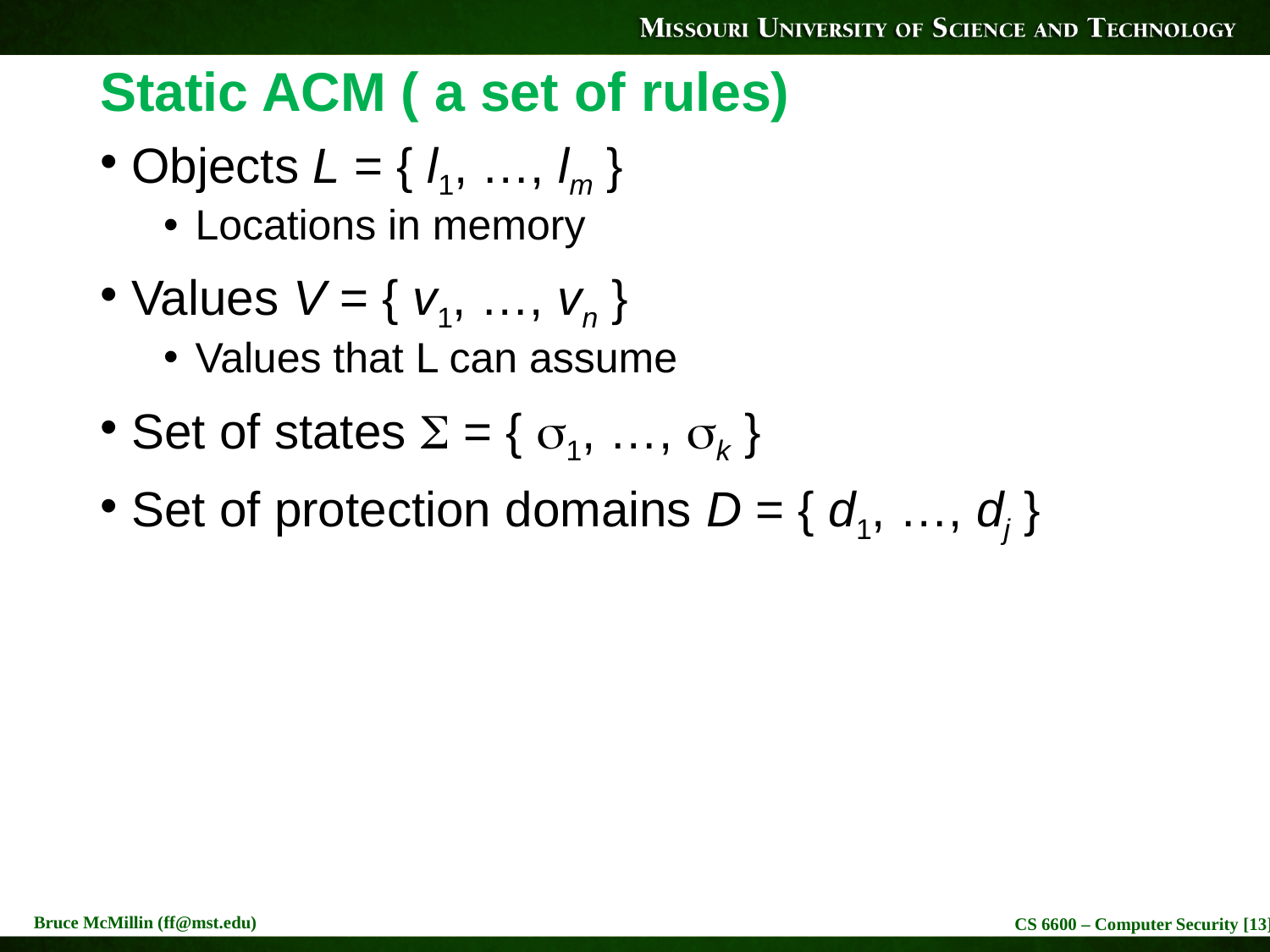

# Static ACM ( a set of rules)
Objects L = { l1, …, lm }
Locations in memory
Values V = { v1, …, vn }
Values that L can assume
Set of states Σ = { σ1, …, σk }
Set of protection domains D = { d1, …, dj }